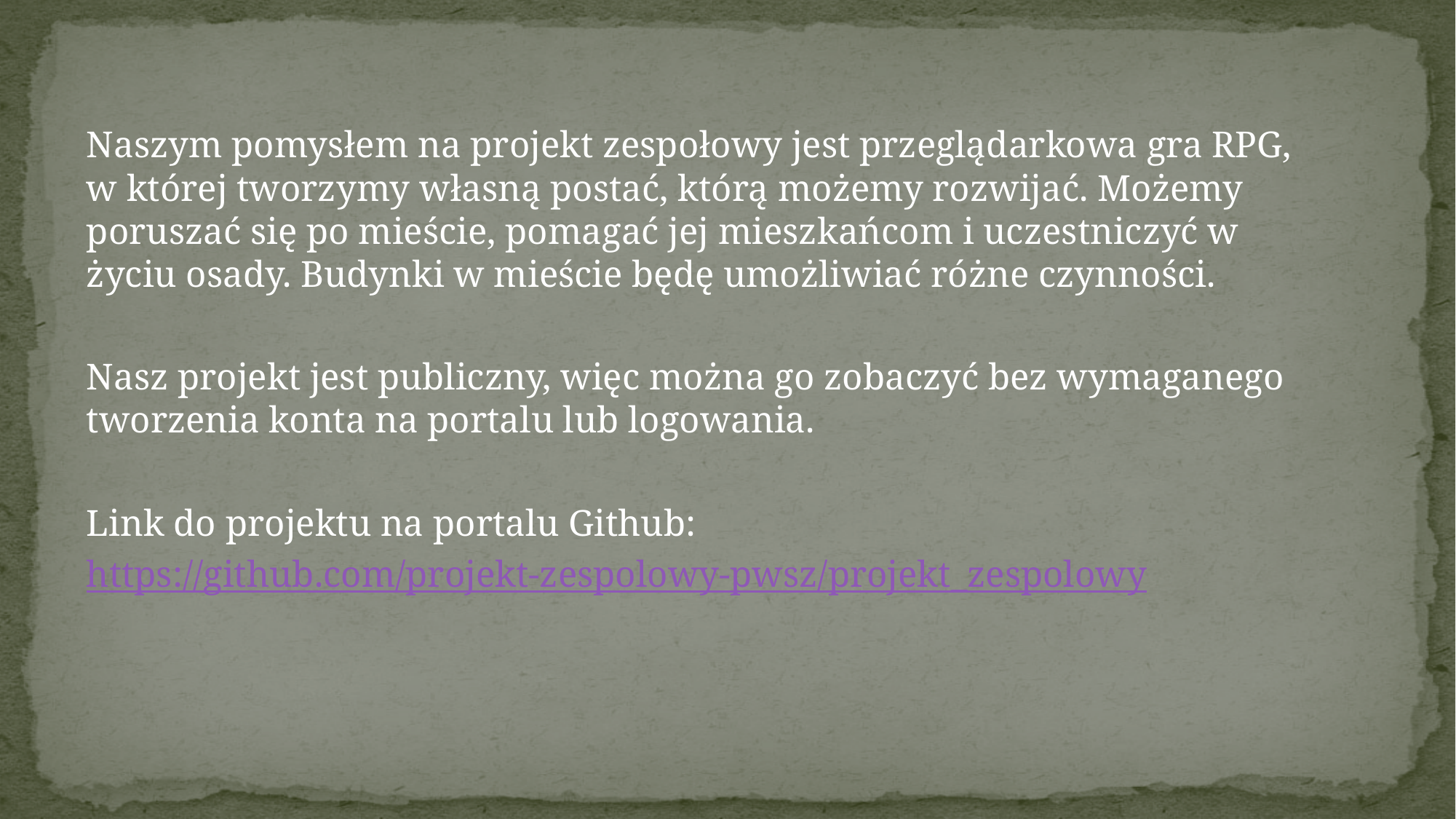

Naszym pomysłem na projekt zespołowy jest przeglądarkowa gra RPG, w której tworzymy własną postać, którą możemy rozwijać. Możemy poruszać się po mieście, pomagać jej mieszkańcom i uczestniczyć w życiu osady. Budynki w mieście będę umożliwiać różne czynności.

Nasz projekt jest publiczny, więc można go zobaczyć bez wymaganego tworzenia konta na portalu lub logowania.

Link do projektu na portalu Github:
https://github.com/projekt-zespolowy-pwsz/projekt_zespolowy